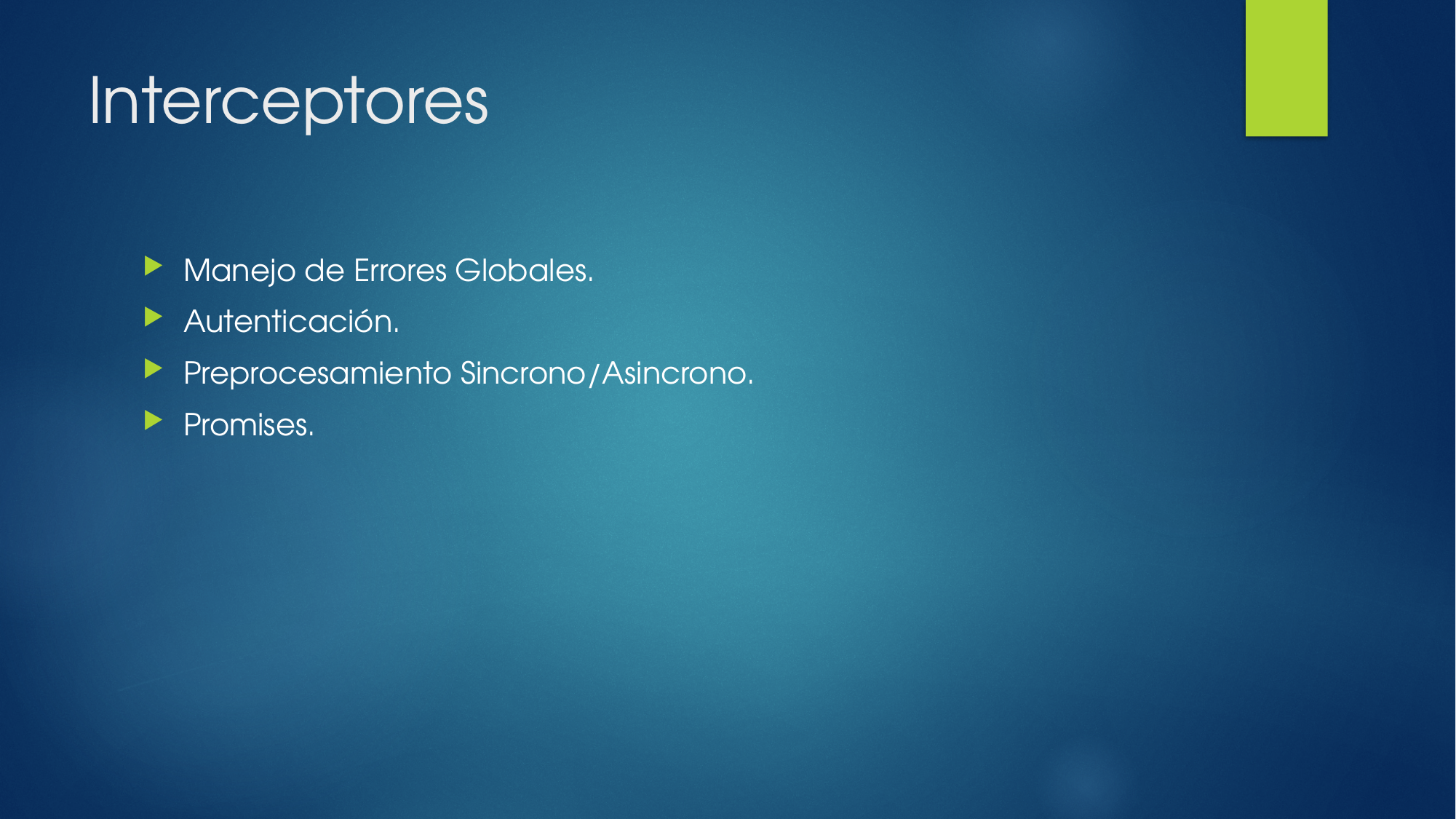

# Interceptores
Manejo de Errores Globales.
Autenticación.
Preprocesamiento Sincrono/Asincrono.
Promises.